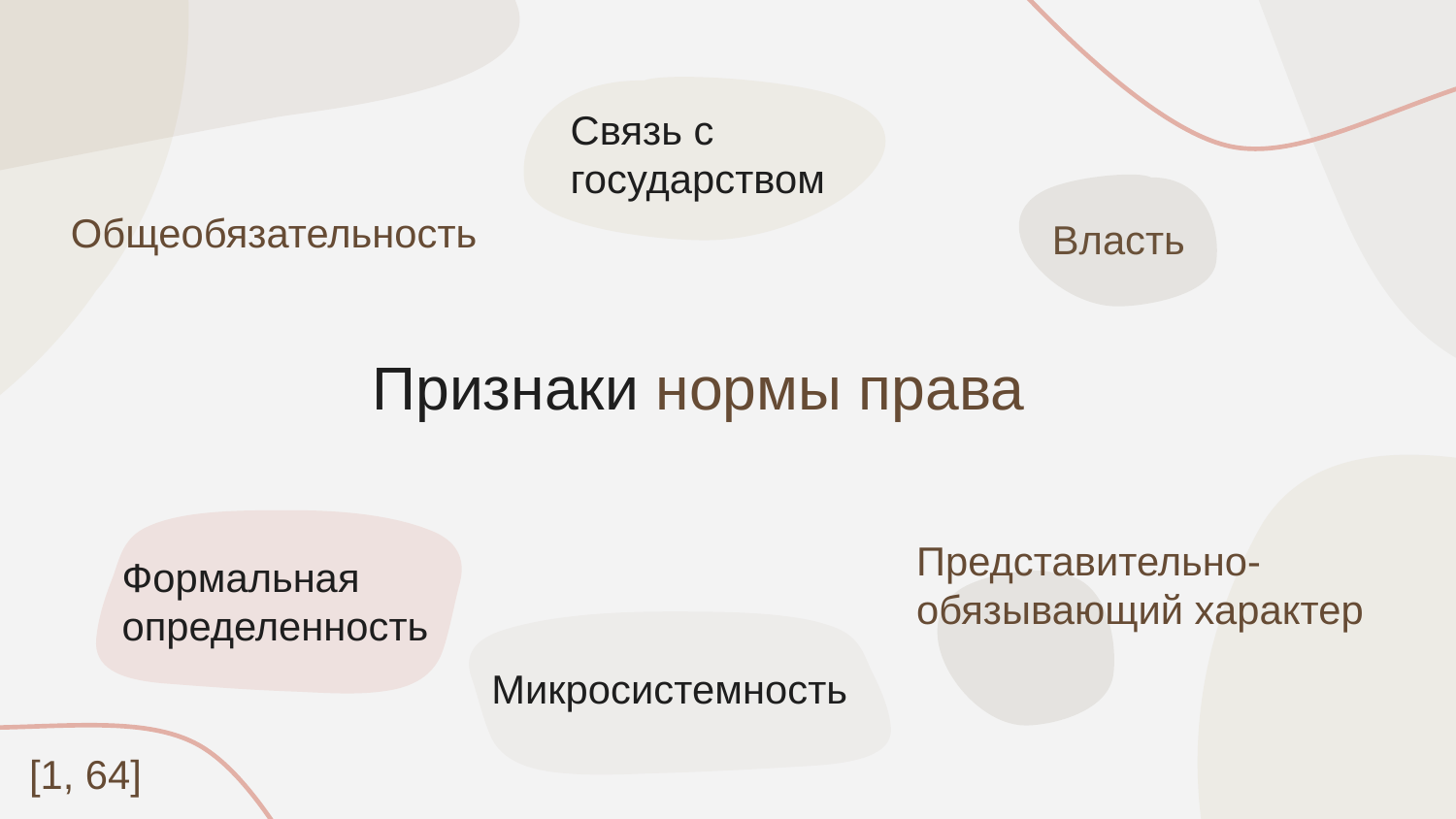

Связь с государством

Власть
# Общеобязательность
Признаки нормы права
Представительно-
обязывающий характер

Формальная
определенность

Микросистемность
[1, 64]